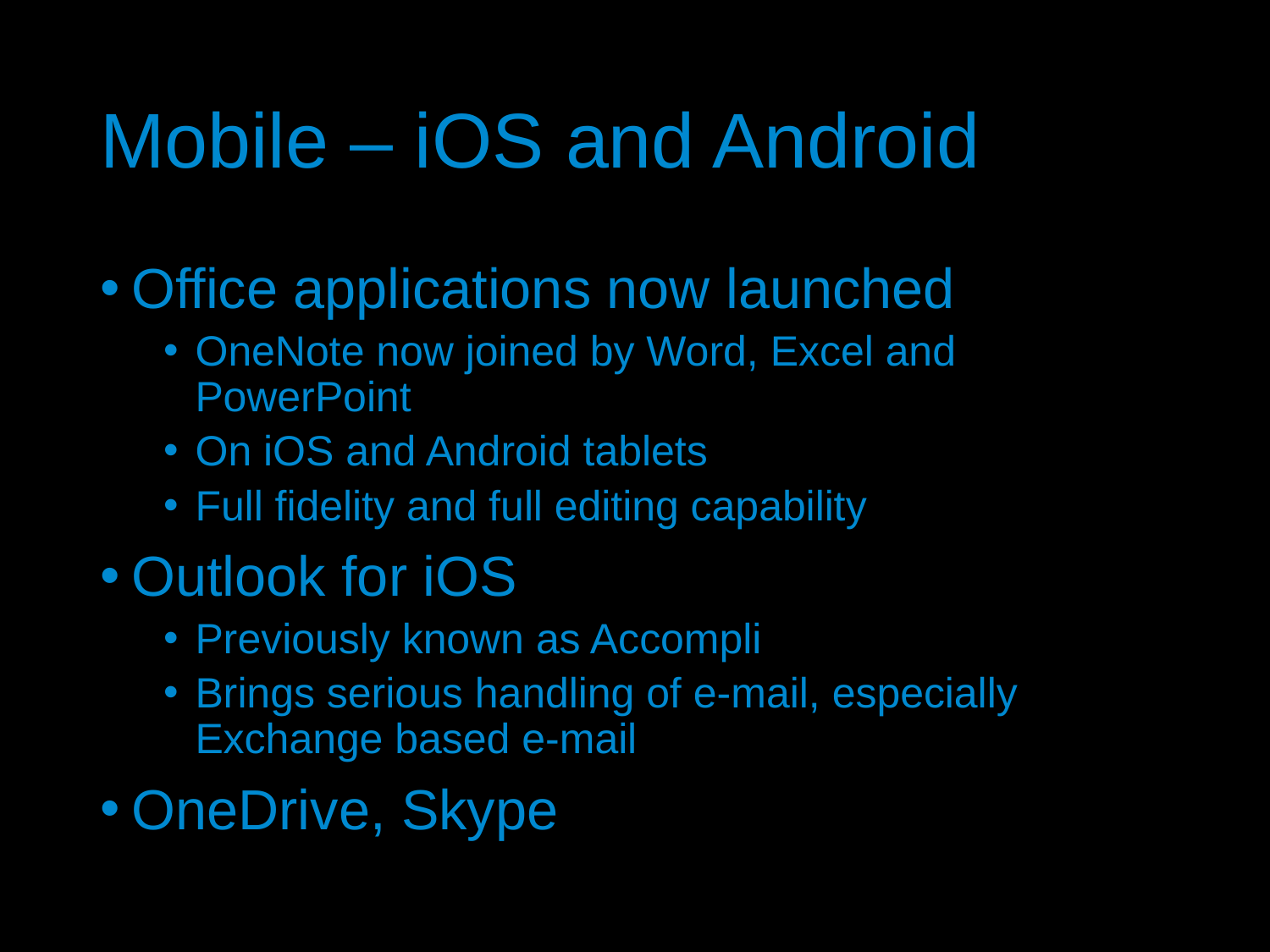

# Mobile – iOS and Android
Office applications now launched
OneNote now joined by Word, Excel and PowerPoint
On iOS and Android tablets
Full fidelity and full editing capability
Outlook for iOS
Previously known as Accompli
Brings serious handling of e-mail, especially Exchange based e-mail
OneDrive, Skype